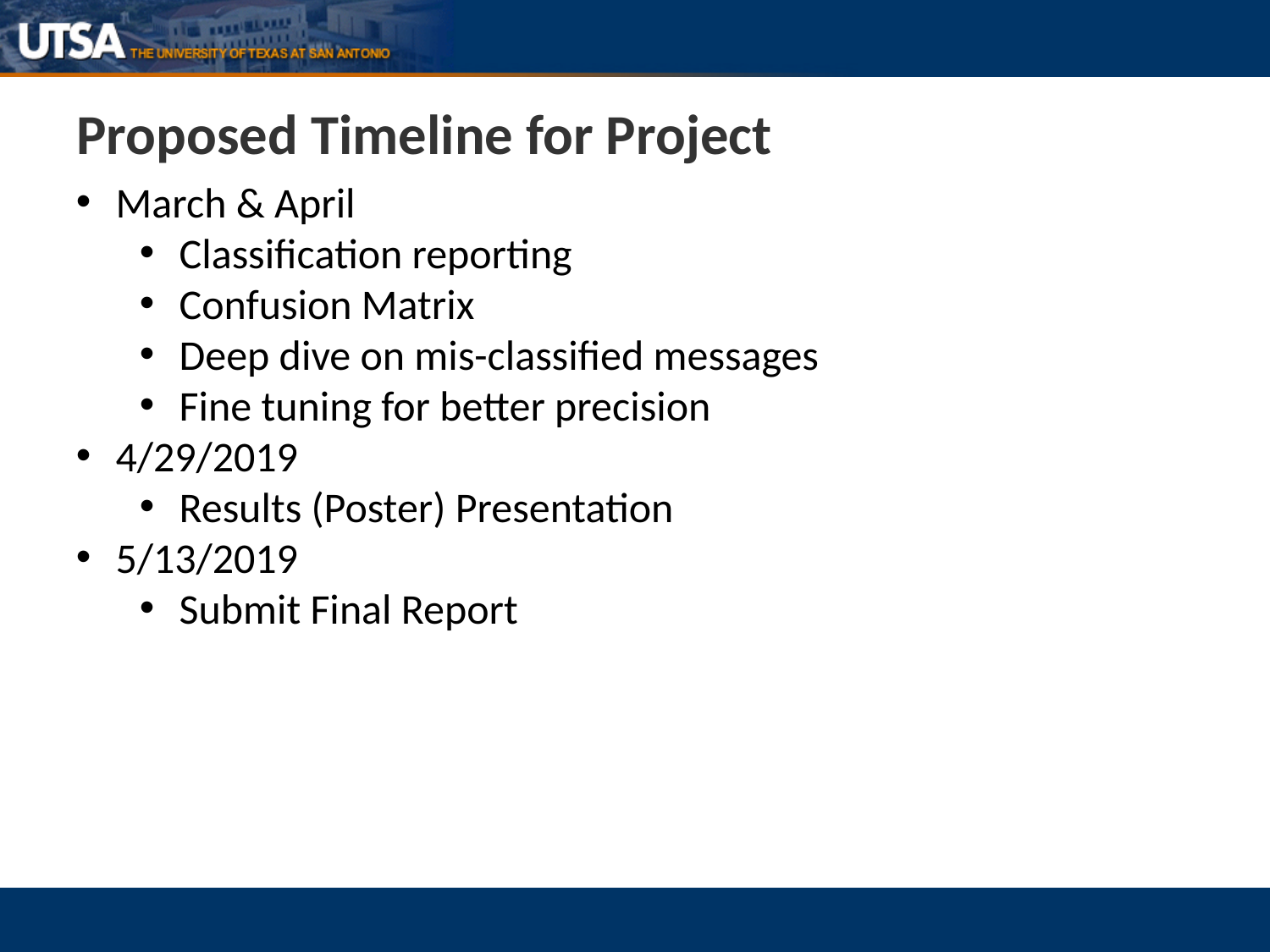

# Proposed Timeline for Project
March & April
Classification reporting
Confusion Matrix
Deep dive on mis-classified messages
Fine tuning for better precision
4/29/2019
Results (Poster) Presentation
5/13/2019
Submit Final Report